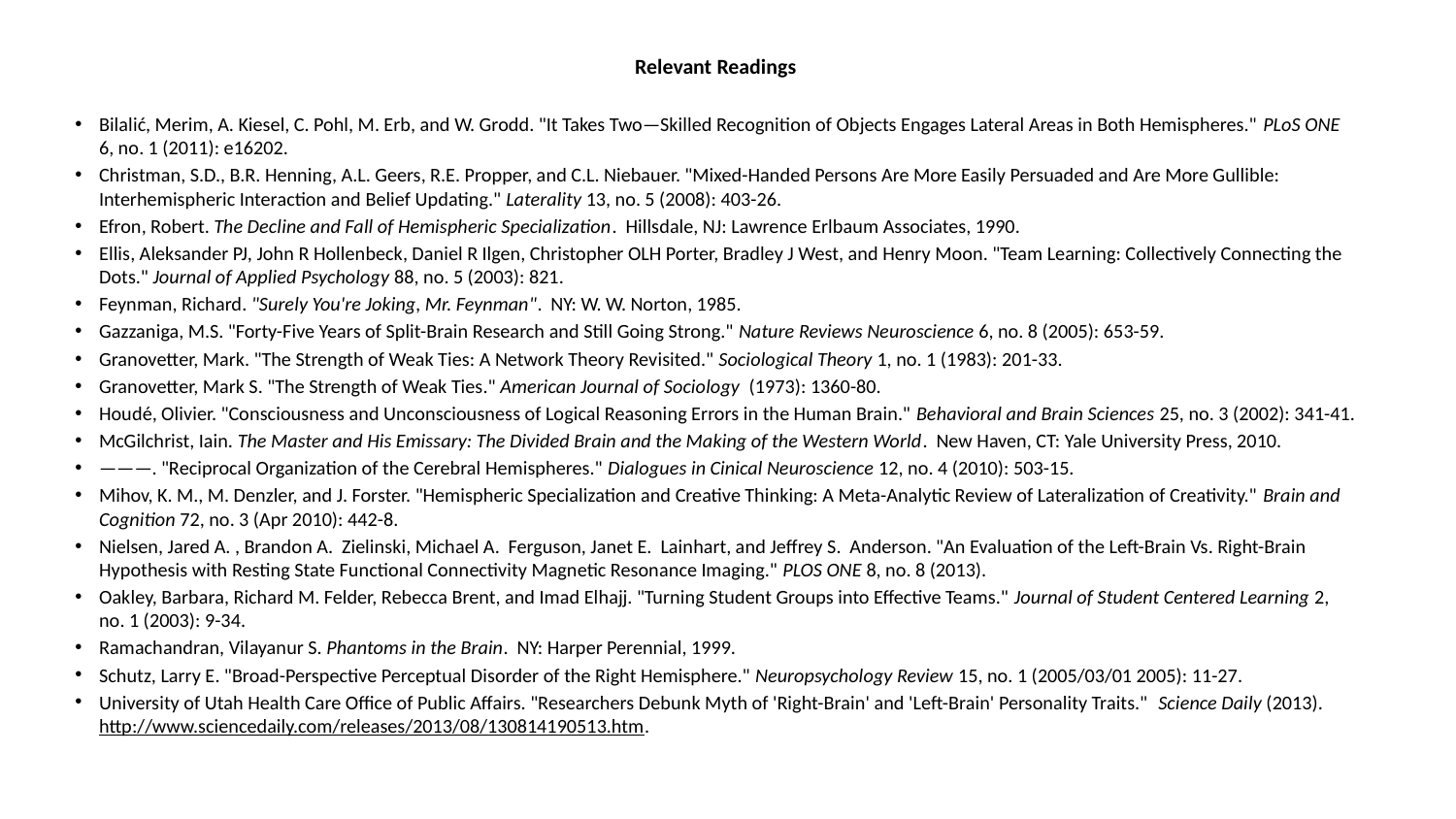

Relevant Readings

Bilalić, Merim, A. Kiesel, C. Pohl, M. Erb, and W. Grodd. "It Takes Two—Skilled Recognition of Objects Engages Lateral Areas in Both Hemispheres." PLoS ONE 6, no. 1 (2011): e16202.
Christman, S.D., B.R. Henning, A.L. Geers, R.E. Propper, and C.L. Niebauer. "Mixed-Handed Persons Are More Easily Persuaded and Are More Gullible: Interhemispheric Interaction and Belief Updating." Laterality 13, no. 5 (2008): 403-26.
Efron, Robert. The Decline and Fall of Hemispheric Specialization.  Hillsdale, NJ: Lawrence Erlbaum Associates, 1990.
Ellis, Aleksander PJ, John R Hollenbeck, Daniel R Ilgen, Christopher OLH Porter, Bradley J West, and Henry Moon. "Team Learning: Collectively Connecting the Dots." Journal of Applied Psychology 88, no. 5 (2003): 821.
Feynman, Richard. "Surely You're Joking, Mr. Feynman".  NY: W. W. Norton, 1985.
Gazzaniga, M.S. "Forty-Five Years of Split-Brain Research and Still Going Strong." Nature Reviews Neuroscience 6, no. 8 (2005): 653-59.
Granovetter, Mark. "The Strength of Weak Ties: A Network Theory Revisited." Sociological Theory 1, no. 1 (1983): 201-33.
Granovetter, Mark S. "The Strength of Weak Ties." American Journal of Sociology  (1973): 1360-80.
Houdé, Olivier. "Consciousness and Unconsciousness of Logical Reasoning Errors in the Human Brain." Behavioral and Brain Sciences 25, no. 3 (2002): 341-41.
McGilchrist, Iain. The Master and His Emissary: The Divided Brain and the Making of the Western World.  New Haven, CT: Yale University Press, 2010.
———. "Reciprocal Organization of the Cerebral Hemispheres." Dialogues in Cinical Neuroscience 12, no. 4 (2010): 503-15.
Mihov, K. M., M. Denzler, and J. Forster. "Hemispheric Specialization and Creative Thinking: A Meta-Analytic Review of Lateralization of Creativity." Brain and Cognition 72, no. 3 (Apr 2010): 442-8.
Nielsen, Jared A. , Brandon A.  Zielinski, Michael A.  Ferguson, Janet E.  Lainhart, and Jeffrey S.  Anderson. "An Evaluation of the Left-Brain Vs. Right-Brain Hypothesis with Resting State Functional Connectivity Magnetic Resonance Imaging." PLOS ONE 8, no. 8 (2013).
Oakley, Barbara, Richard M. Felder, Rebecca Brent, and Imad Elhajj. "Turning Student Groups into Effective Teams." Journal of Student Centered Learning 2, no. 1 (2003): 9-34.
Ramachandran, Vilayanur S. Phantoms in the Brain.  NY: Harper Perennial, 1999.
Schutz, Larry E. "Broad-Perspective Perceptual Disorder of the Right Hemisphere." Neuropsychology Review 15, no. 1 (2005/03/01 2005): 11-27.
University of Utah Health Care Office of Public Affairs. "Researchers Debunk Myth of 'Right-Brain' and 'Left-Brain' Personality Traits."  Science Daily (2013). http://www.sciencedaily.com/releases/2013/08/130814190513.htm.